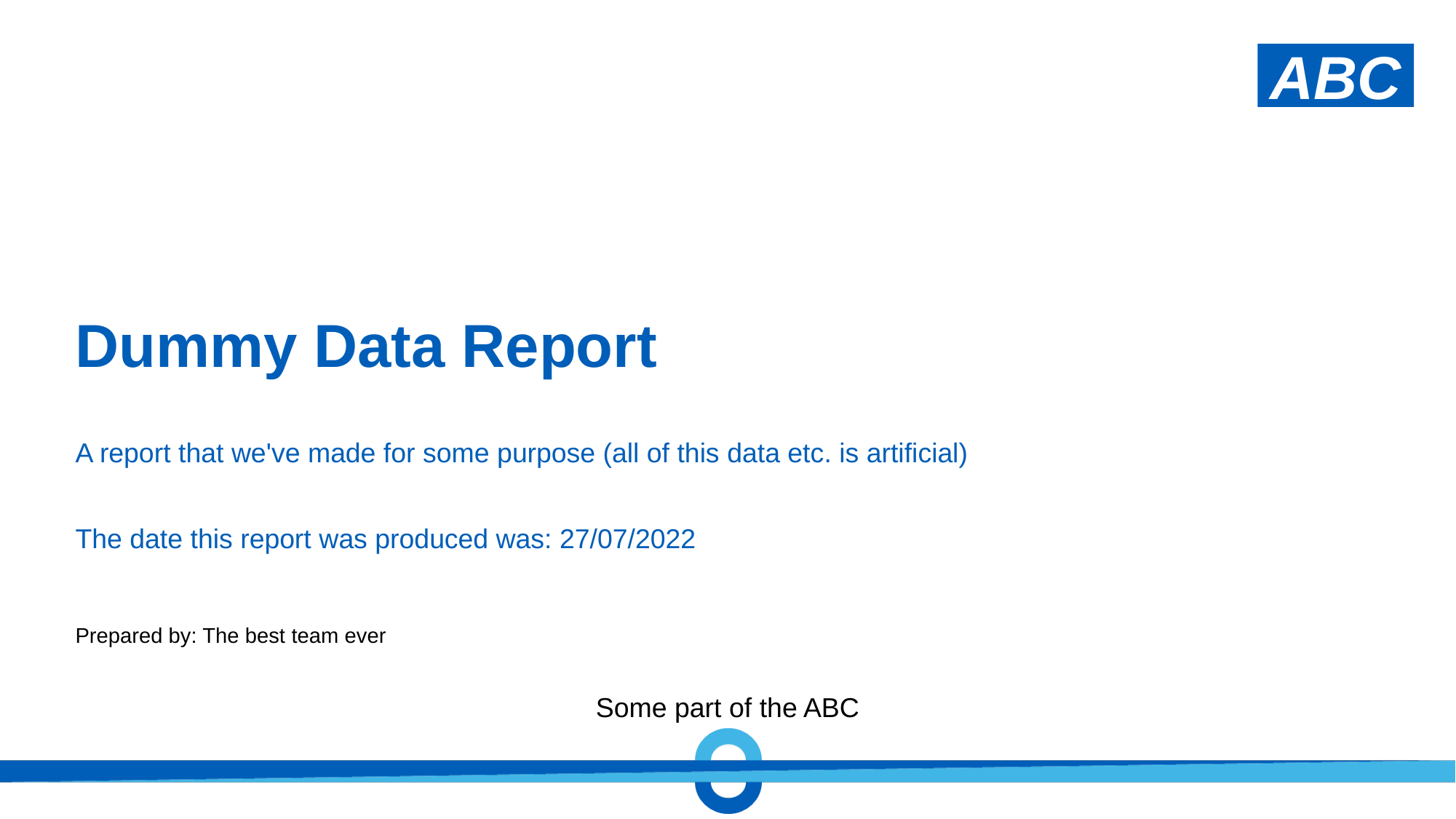

# Dummy Data Report
A report that we've made for some purpose (all of this data etc. is artificial)
The date this report was produced was: 27/07/2022